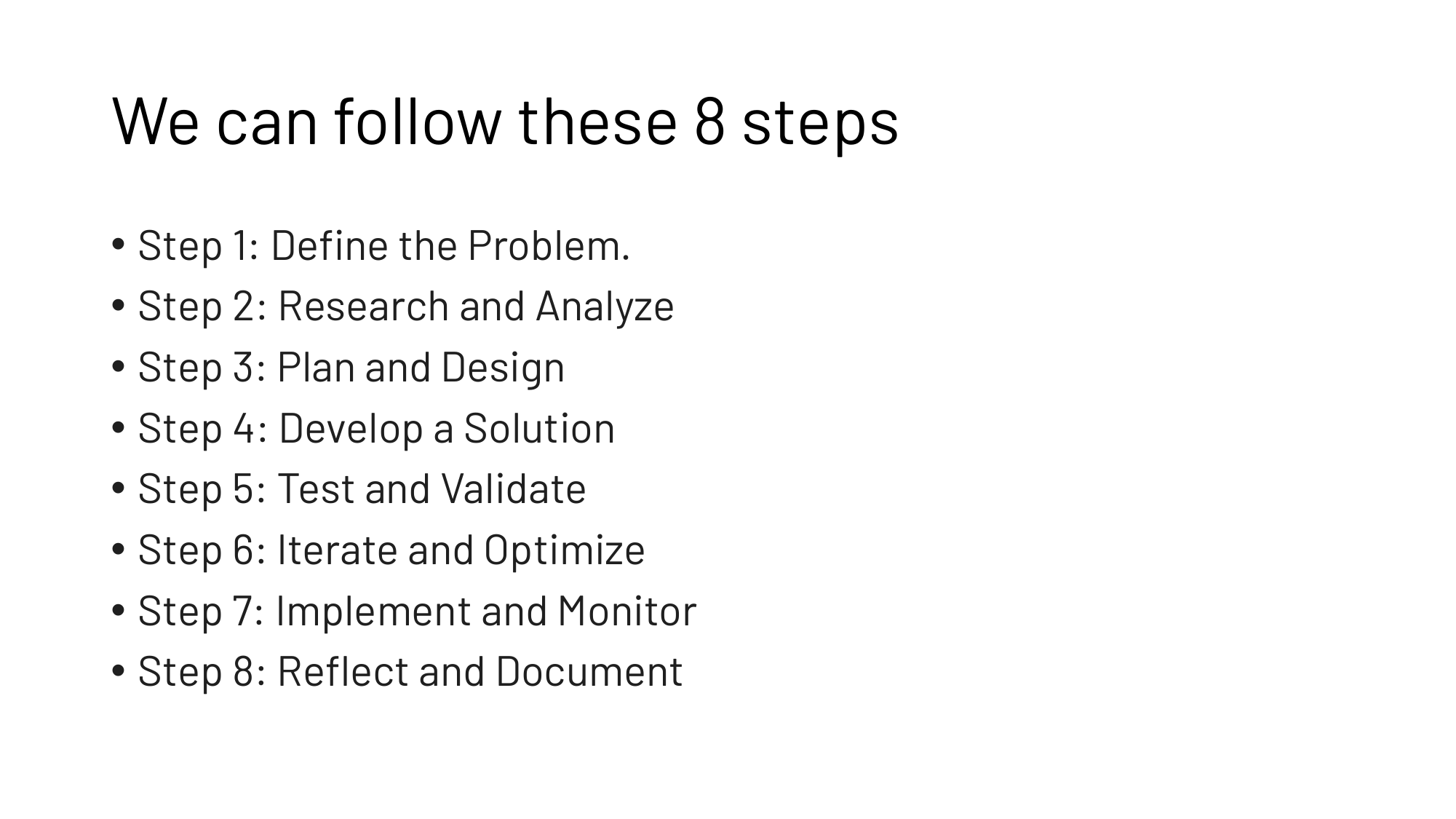

# We can follow these 8 steps
Step 1: Define the Problem.
Step 2: Research and Analyze
Step 3: Plan and Design
Step 4: Develop a Solution
Step 5: Test and Validate
Step 6: Iterate and Optimize
Step 7: Implement and Monitor
Step 8: Reflect and Document